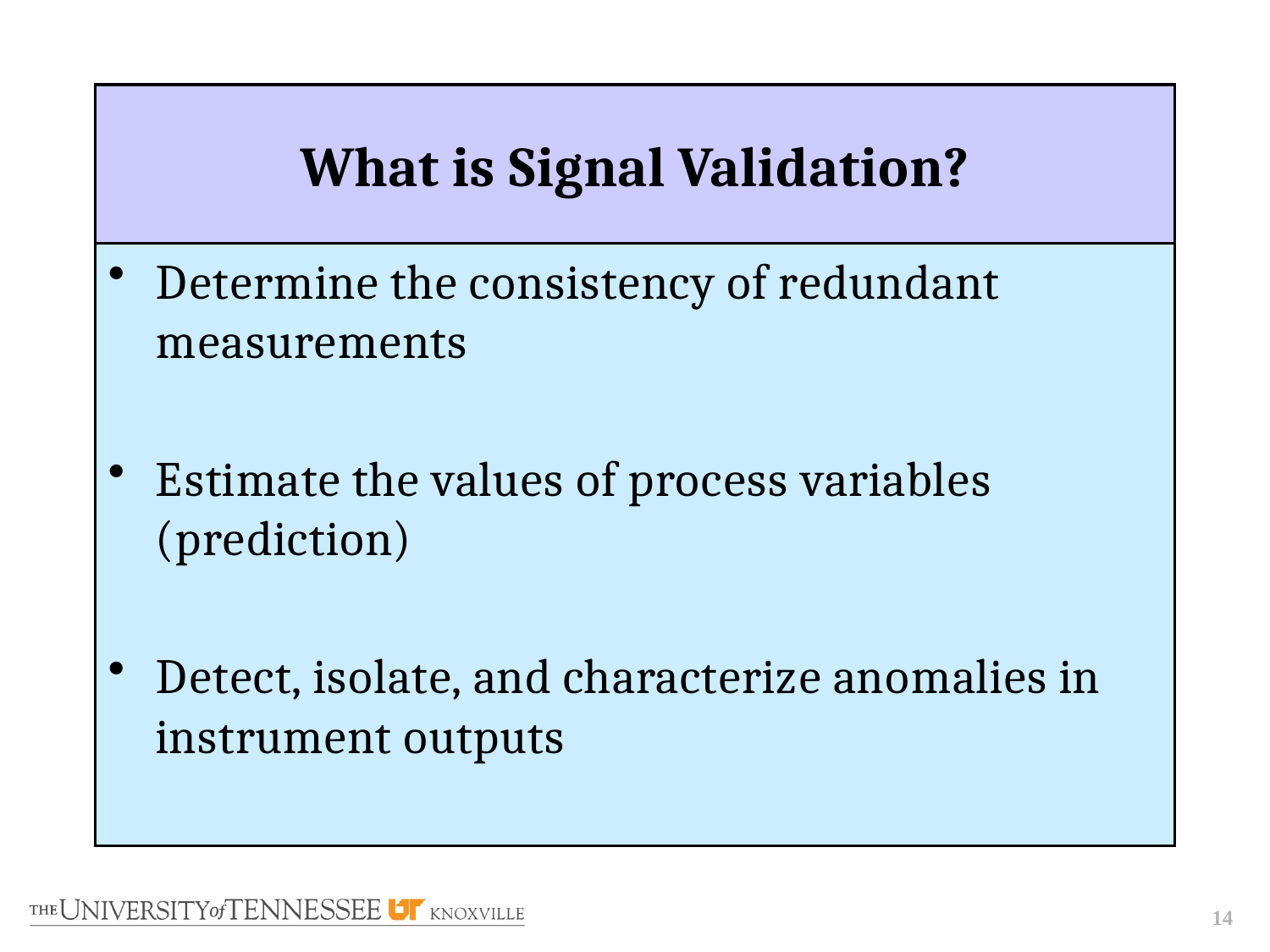

# What is Signal Validation?
Determine the consistency of redundant measurements

Estimate the values of process variables (prediction)

Detect, isolate, and characterize anomalies in instrument outputs

14